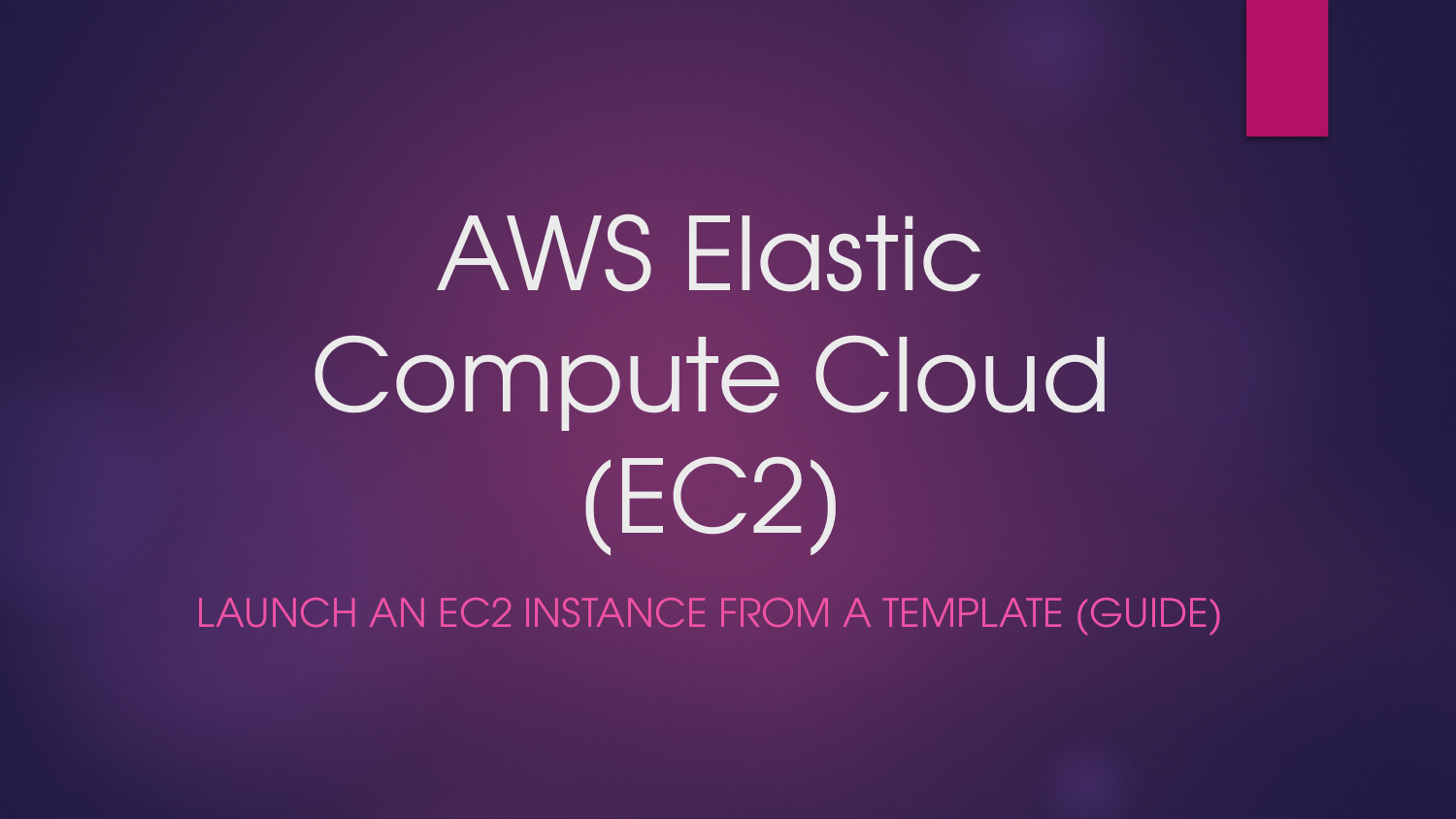

# AWS Elastic Compute Cloud (EC2)
LAUNCH AN EC2 INSTANCE FROM A TEMPLATE (GUIDE)